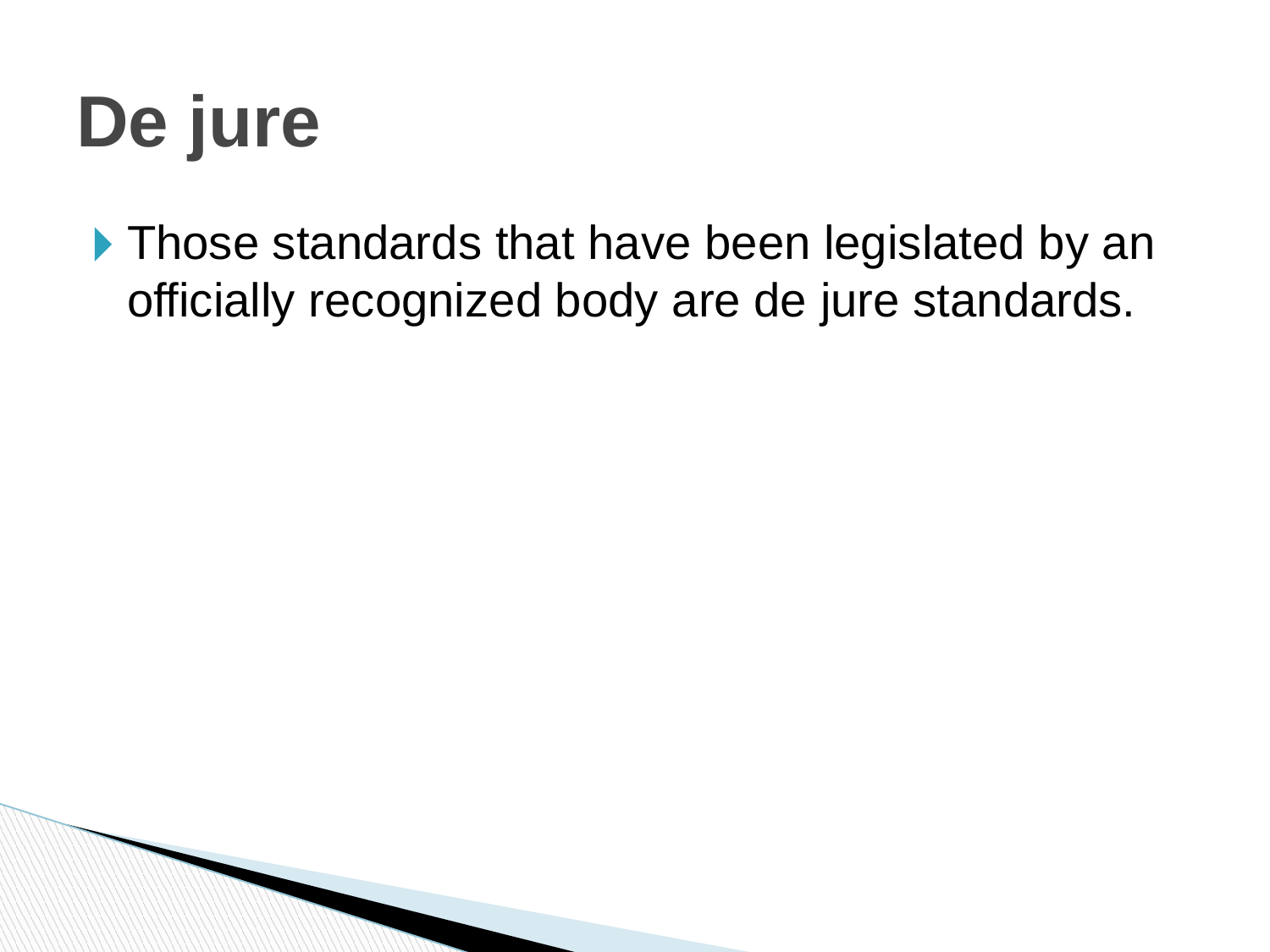

# De jure
Those standards that have been legislated by an officially recognized body are de jure standards.